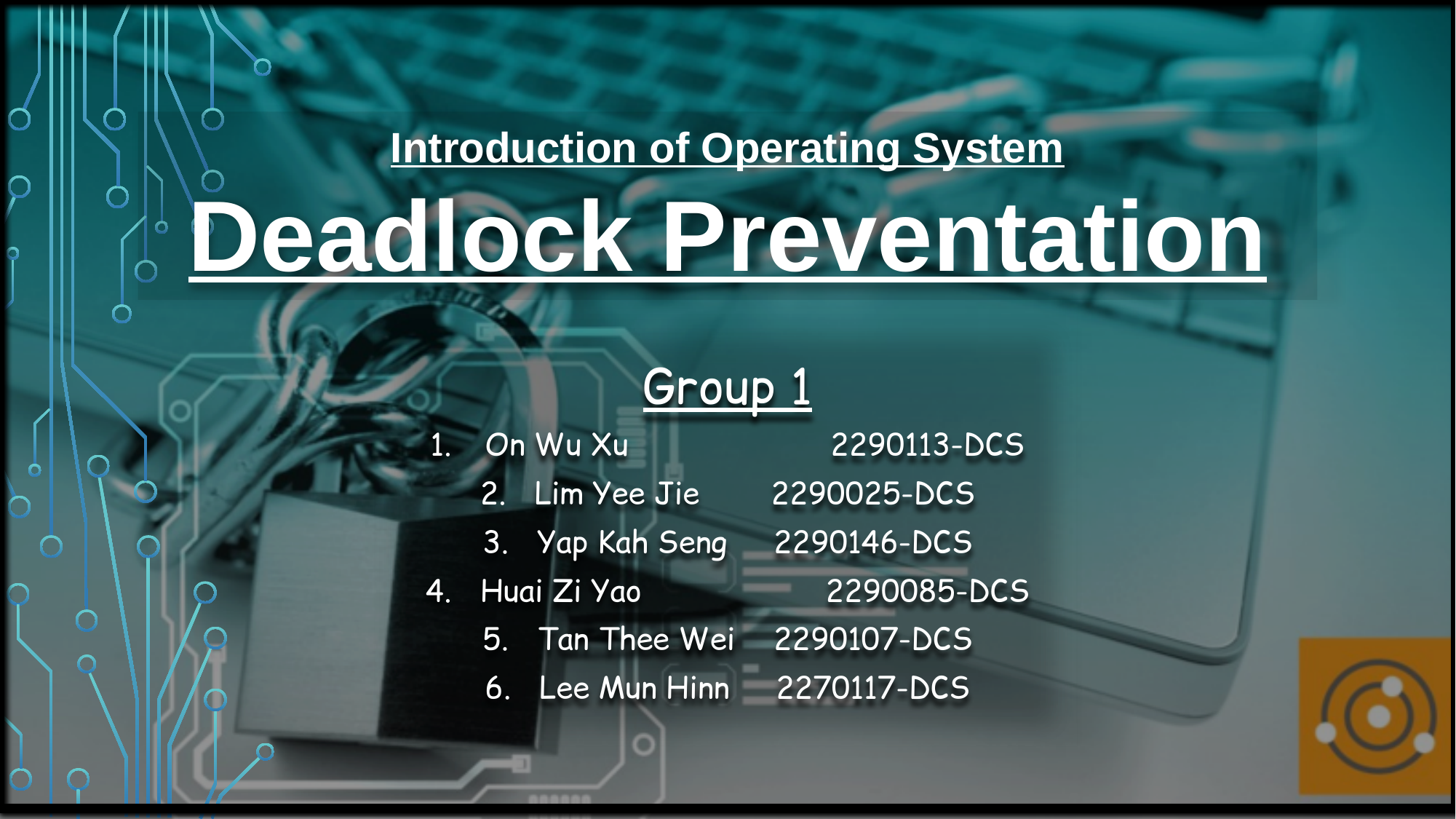

Introduction of Operating System
Deadlock Preventation
Group 1
On Wu Xu	  	  2290113-DCS
Lim Yee Jie	  2290025-DCS
Yap Kah Seng	  2290146-DCS
Huai Zi Yao	  	  2290085-DCS
Tan Thee Wei	  2290107-DCS
Lee Mun Hinn	  2270117-DCS